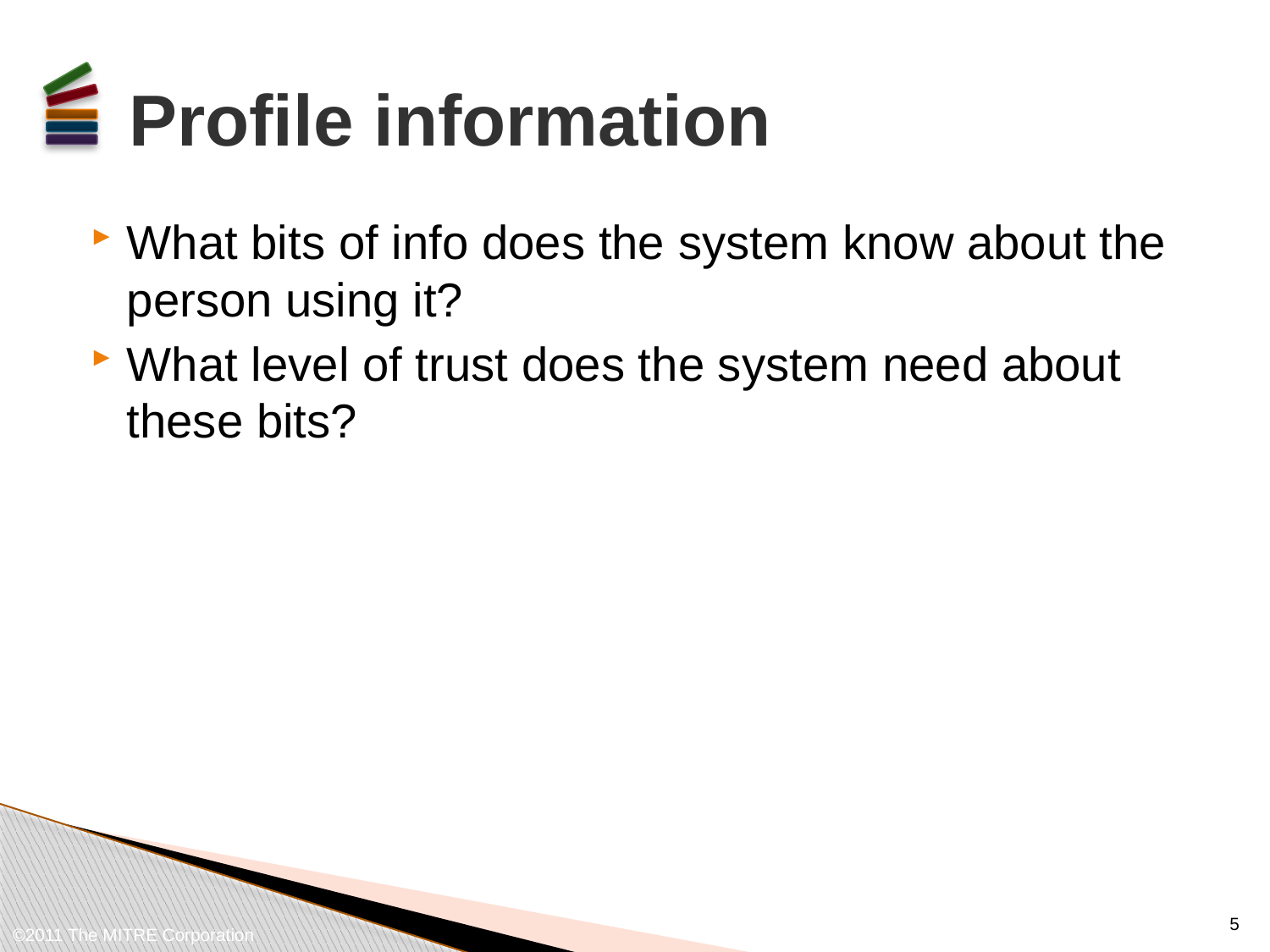

# Profile information
What bits of info does the system know about the person using it?
What level of trust does the system need about these bits?
5